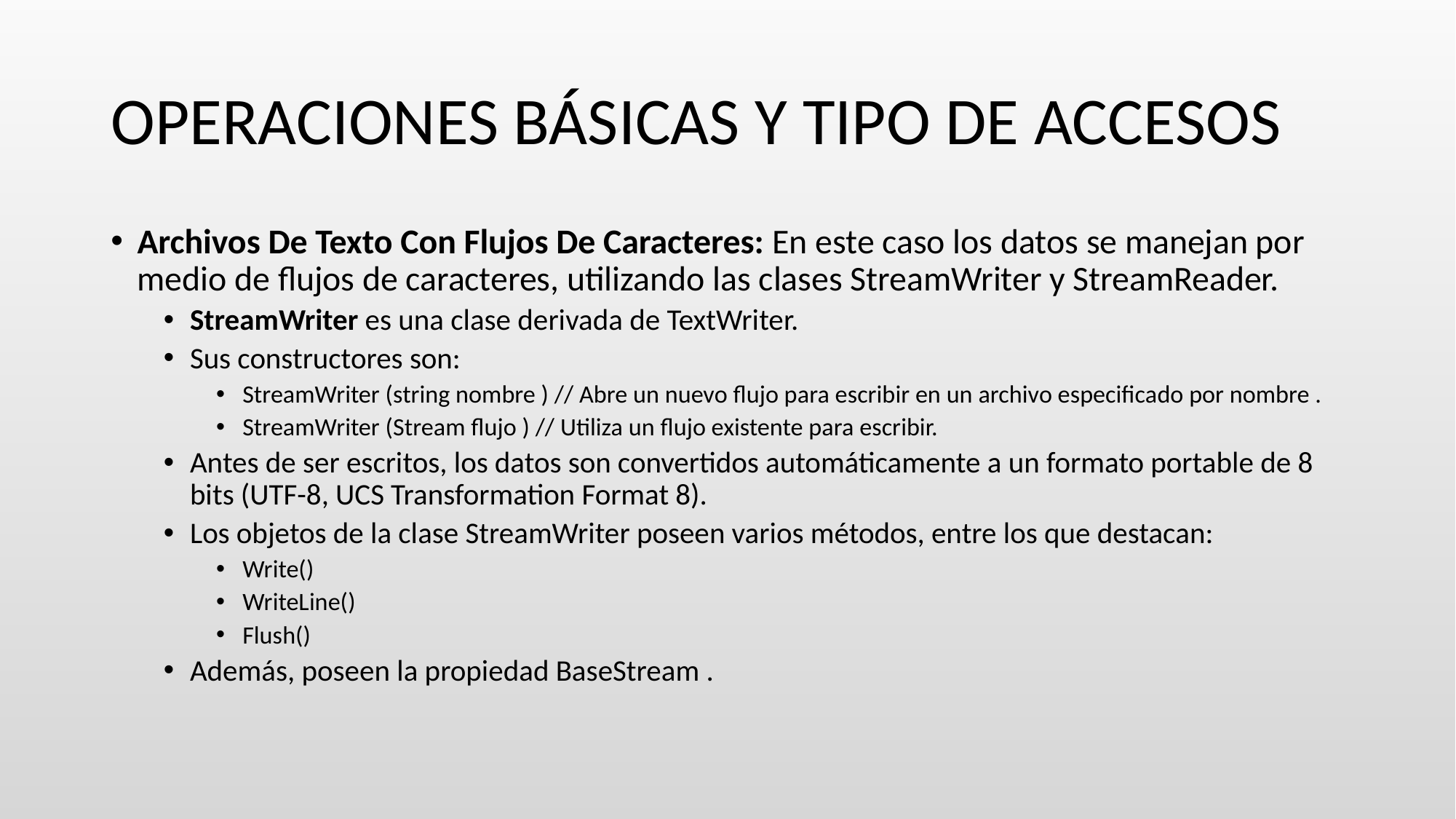

# OPERACIONES BÁSICAS Y TIPO DE ACCESOS
Archivos De Texto Con Flujos De Caracteres: En este caso los datos se manejan por medio de flujos de caracteres, utilizando las clases StreamWriter y StreamReader.
StreamWriter es una clase derivada de TextWriter.
Sus constructores son:
StreamWriter (string nombre ) // Abre un nuevo flujo para escribir en un archivo especificado por nombre .
StreamWriter (Stream flujo ) // Utiliza un flujo existente para escribir.
Antes de ser escritos, los datos son convertidos automáticamente a un formato portable de 8 bits (UTF-8, UCS Transformation Format 8).
Los objetos de la clase StreamWriter poseen varios métodos, entre los que destacan:
Write()
WriteLine()
Flush()
Además, poseen la propiedad BaseStream .